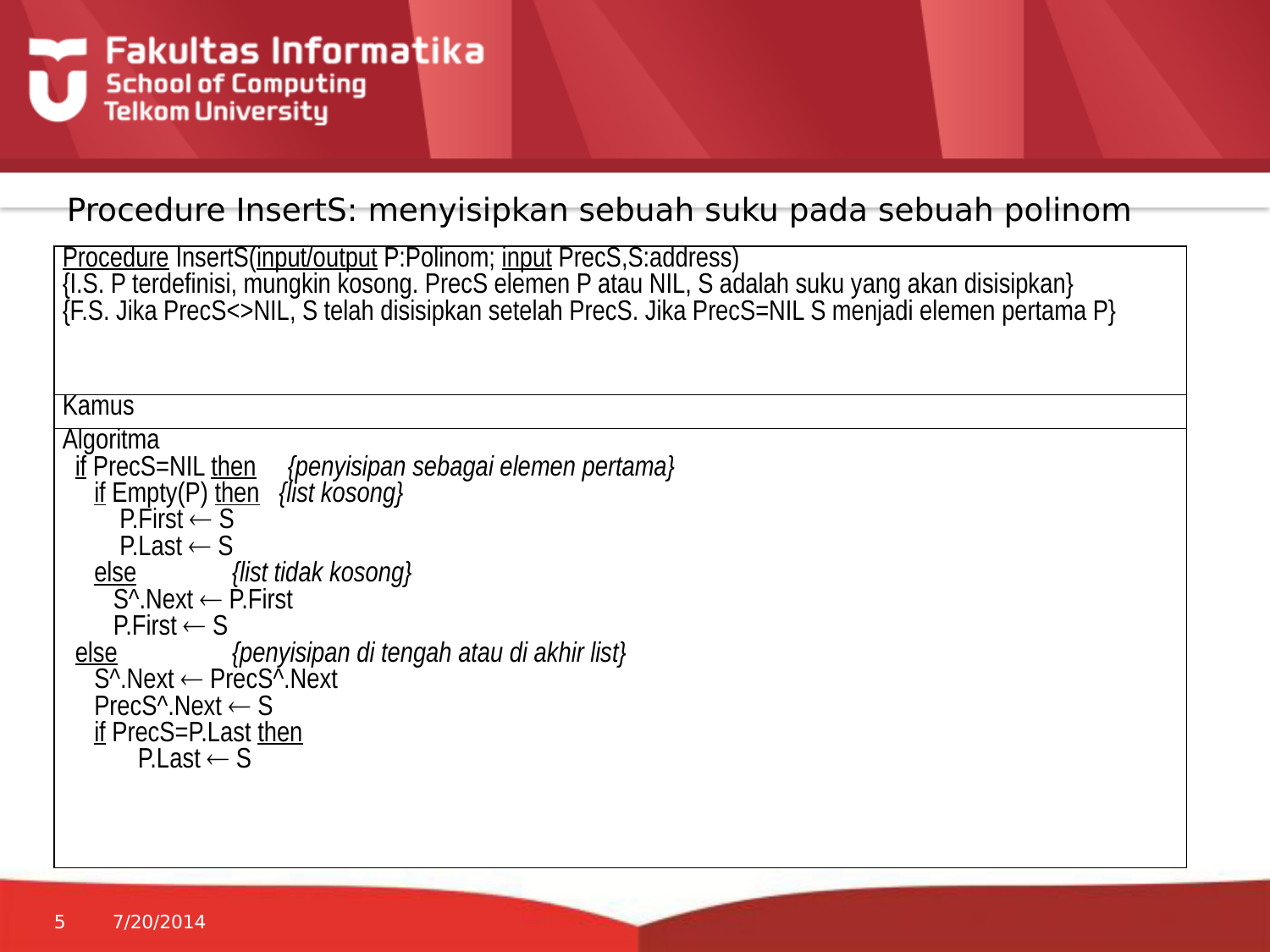

Procedure InsertS: menyisipkan sebuah suku pada sebuah polinom
| Procedure InsertS(input/output P:Polinom; input PrecS,S:address) {I.S. P terdefinisi, mungkin kosong. PrecS elemen P atau NIL, S adalah suku yang akan disisipkan} {F.S. Jika PrecS<>NIL, S telah disisipkan setelah PrecS. Jika PrecS=NIL S menjadi elemen pertama P} |
| --- |
| Kamus |
| Algoritma if PrecS=NIL then {penyisipan sebagai elemen pertama} if Empty(P) then {list kosong} P.First ← S P.Last ← S else {list tidak kosong} S^.Next ← P.First P.First ← S else {penyisipan di tengah atau di akhir list} S^.Next ← PrecS^.Next PrecS^.Next ← S if PrecS=P.Last then P.Last ← S |

5
7/20/2014